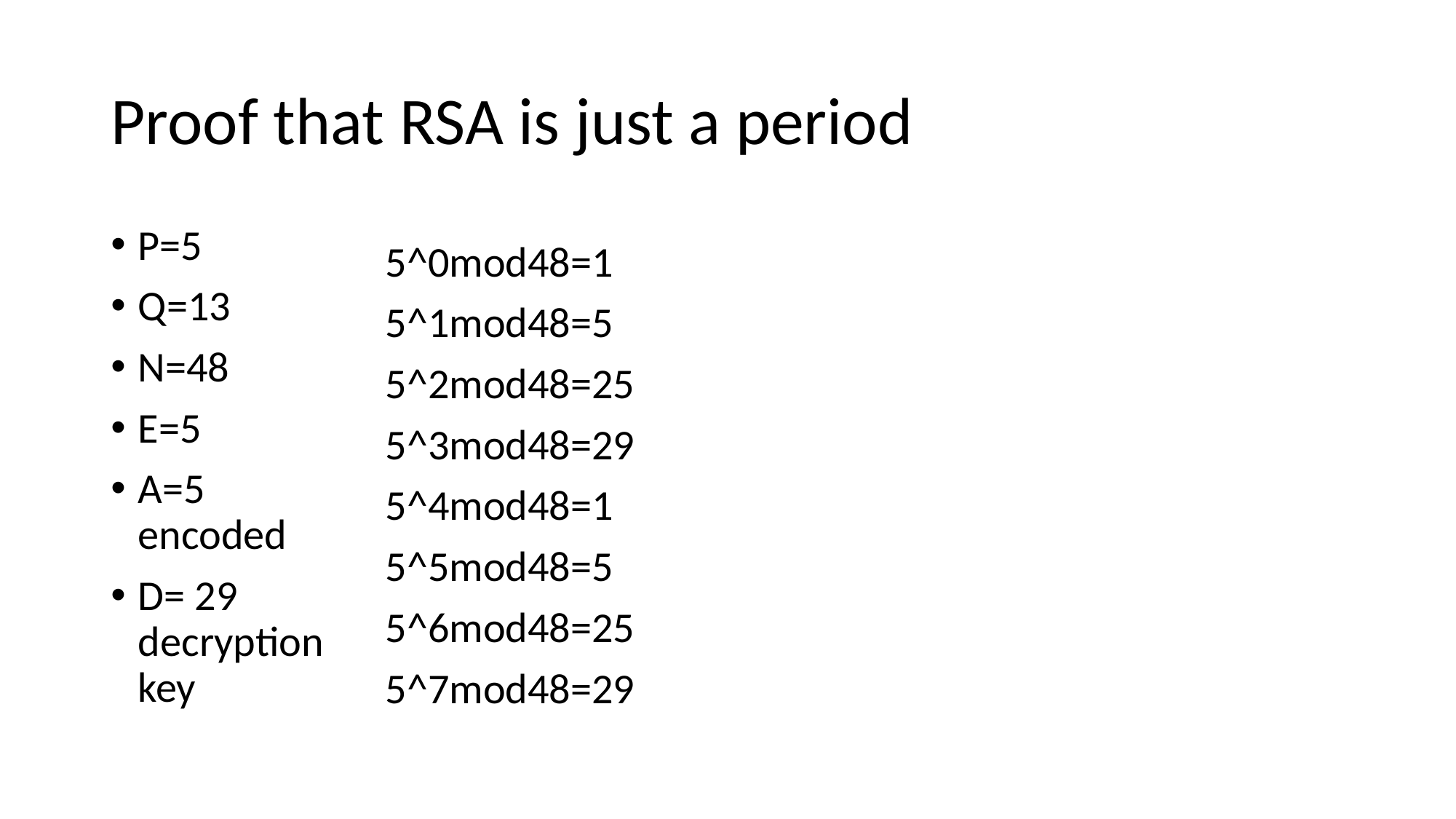

# Proof that RSA is just a period
P=5
Q=13
N=48
E=5
A=5 encoded
D= 29 decryption key

5^0mod48=1
5^1mod48=5
5^2mod48=25
5^3mod48=29
5^4mod48=1
5^5mod48=5
5^6mod48=25
5^7mod48=29